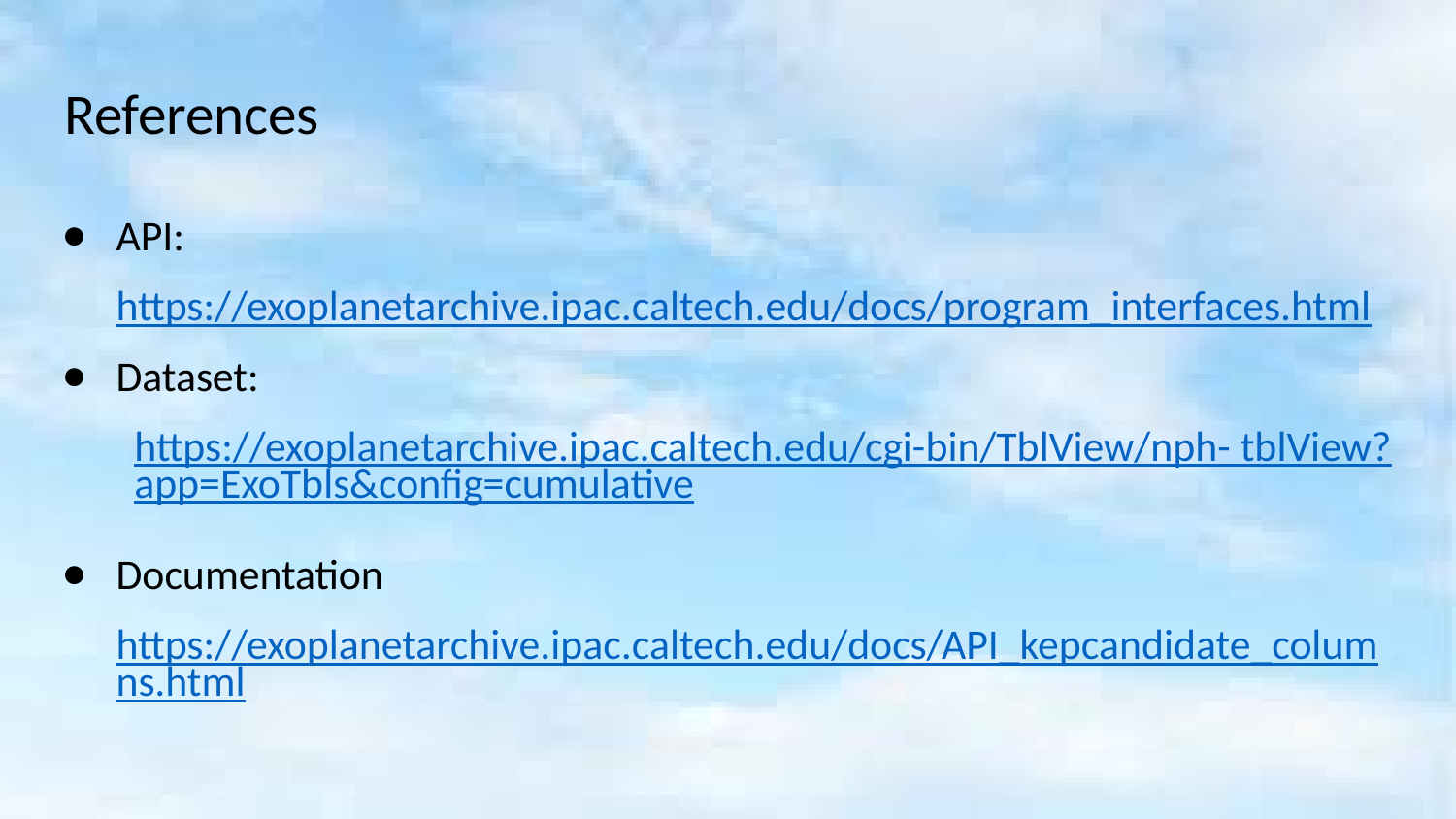

# References

API:
https://exoplanetarchive.ipac.caltech.edu/docs/program_interfaces.html
Dataset:
https://exoplanetarchive.ipac.caltech.edu/cgi-bin/TblView/nph- tblView?app=ExoTbls&config=cumulative

Documentation
https://exoplanetarchive.ipac.caltech.edu/docs/API_kepcandidate_columns.html